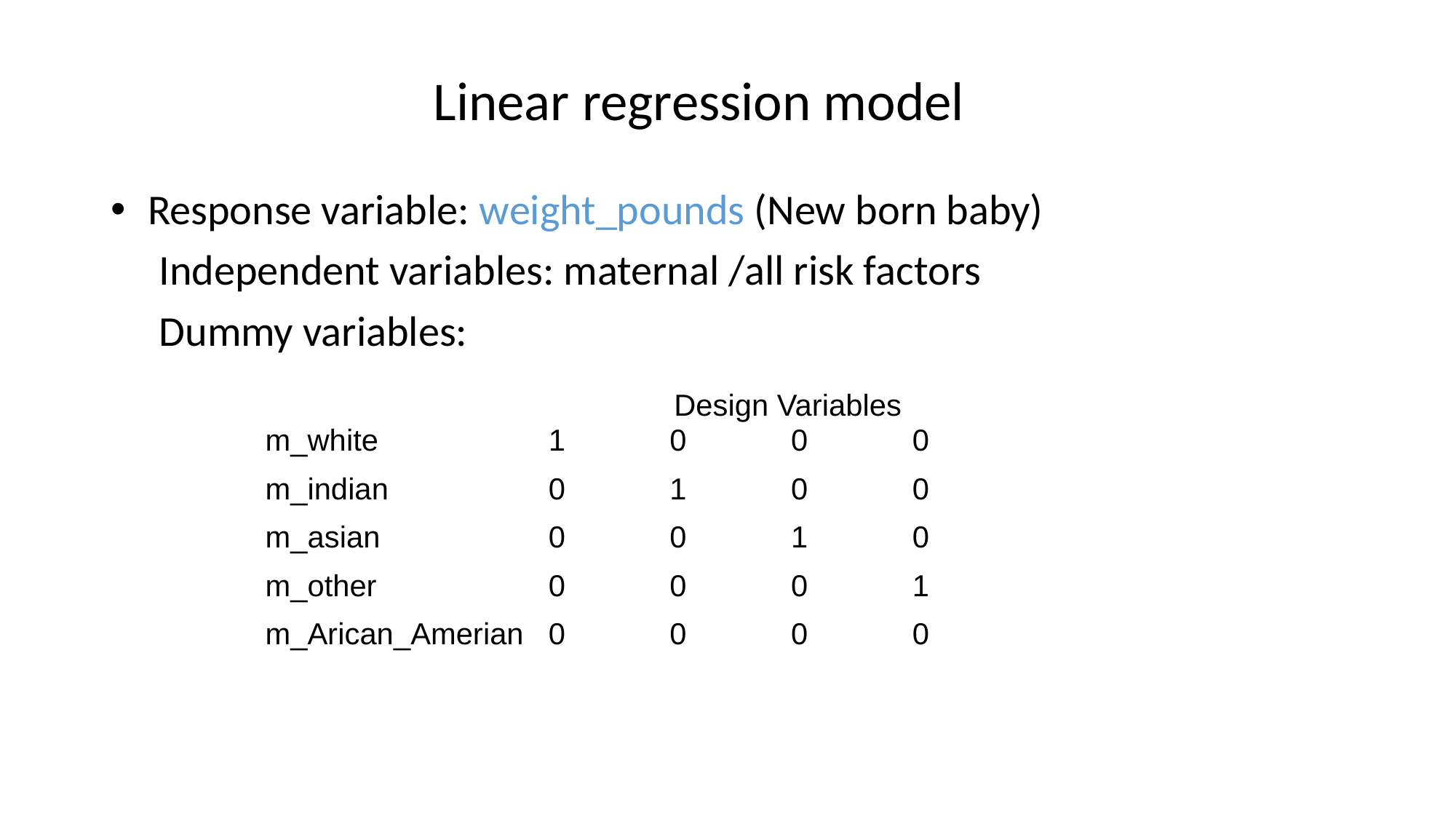

# Linear regression model
 Response variable: weight_pounds (New born baby)
     Independent variables: maternal /all risk factors
     Dummy variables:

|  | Design Variables |  |  |  |
| --- | --- | --- | --- | --- |
| m\_white | 1 | 0 | 0 | 0 |
| m\_indian | 0 | 1 | 0 | 0 |
| m\_asian | 0 | 0 | 1 | 0 |
| m\_other | 0 | 0 | 0 | 1 |
| m\_Arican\_Amerian | 0 | 0 | 0 | 0 |